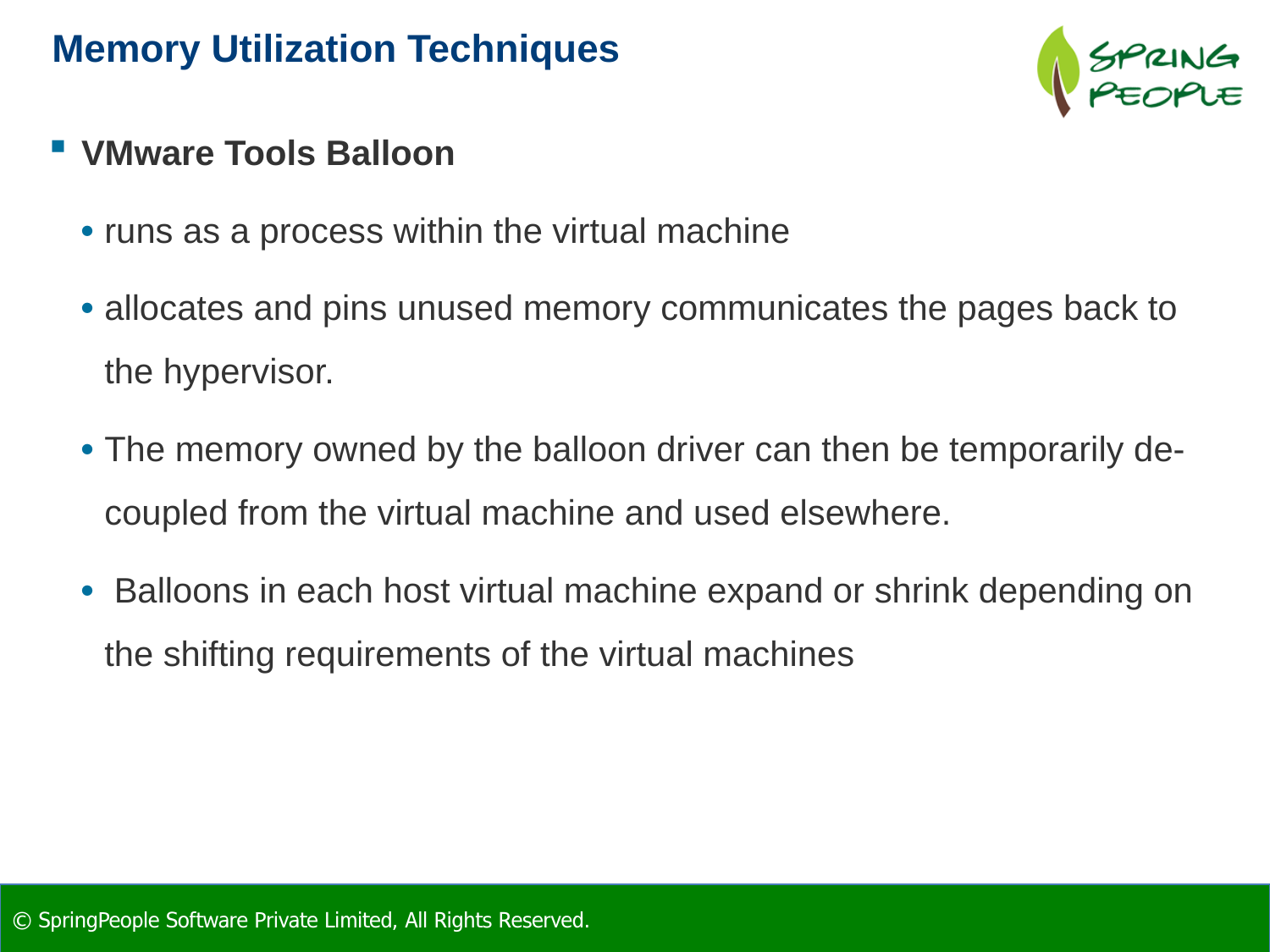

Memory Utilization Techniques
VMware Tools Balloon
runs as a process within the virtual machine
allocates and pins unused memory communicates the pages back to the hypervisor.
The memory owned by the balloon driver can then be temporarily de-coupled from the virtual machine and used elsewhere.
 Balloons in each host virtual machine expand or shrink depending on the shifting requirements of the virtual machines